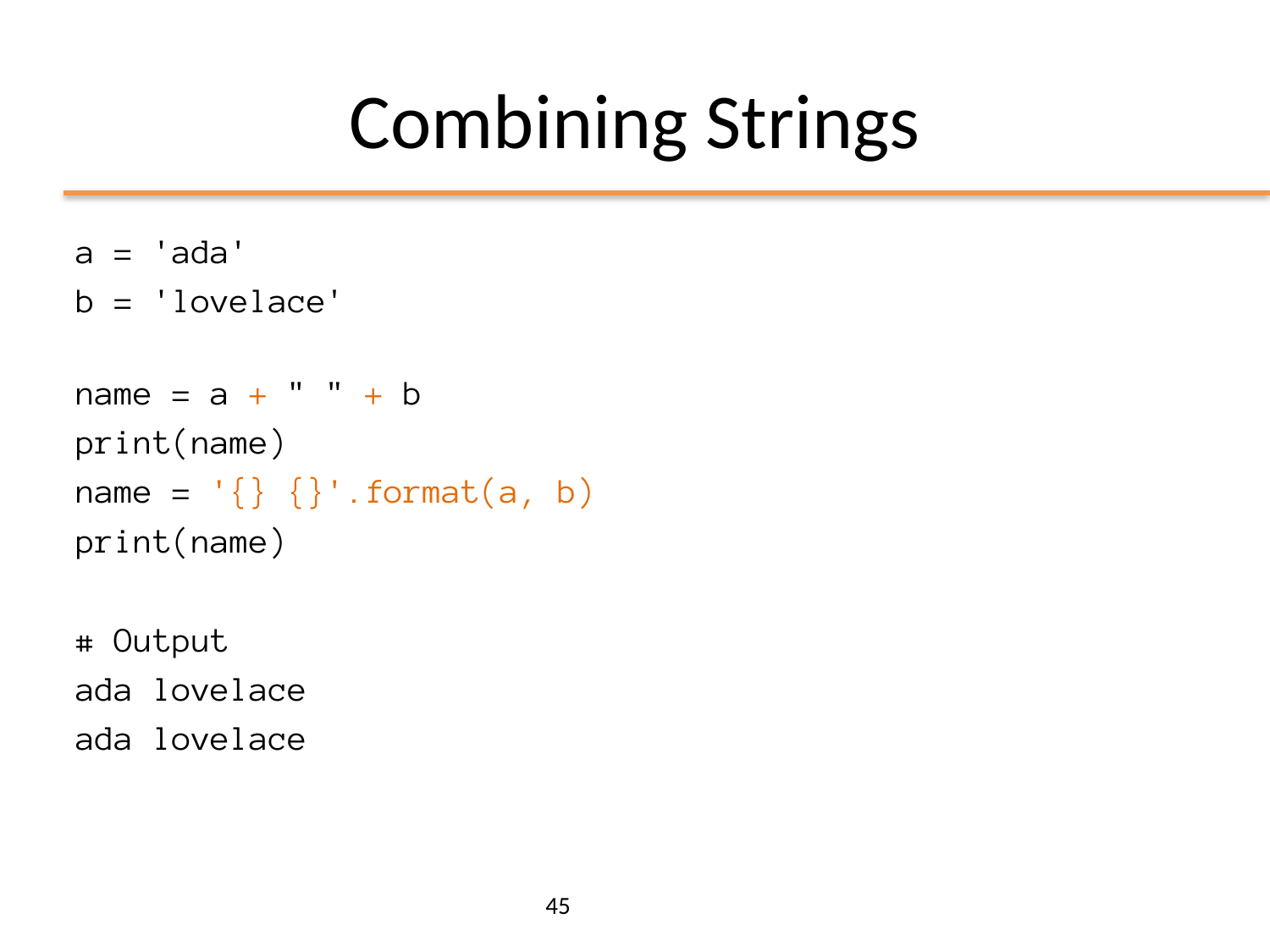

# Combining Strings
a = 'ada'
b = 'lovelace'
name = a + " " + b
print(name)
name = '{} {}'.format(a, b)
print(name)

# Output
ada lovelace
ada lovelace

45